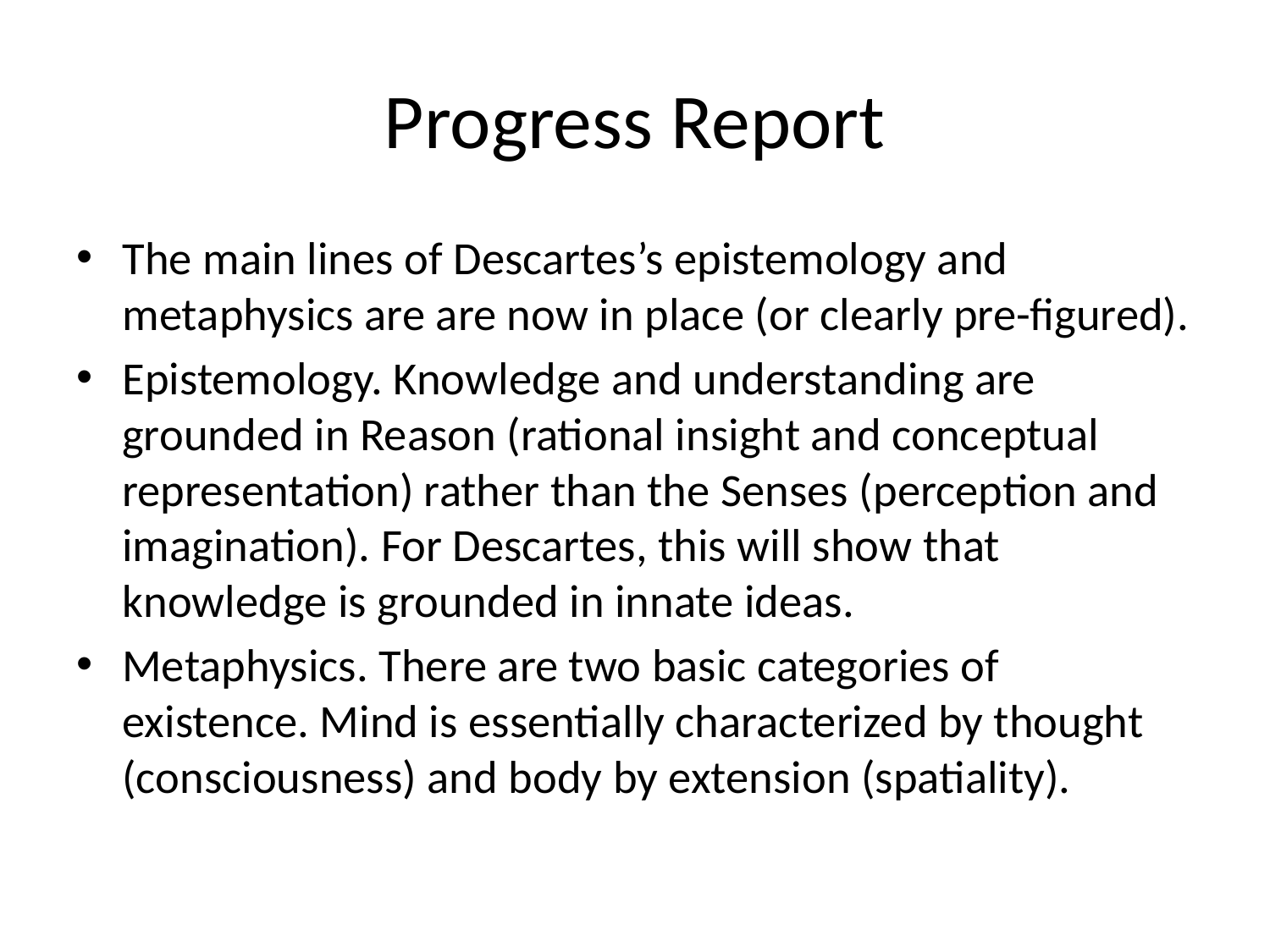

# Progress Report
The main lines of Descartes’s epistemology and metaphysics are are now in place (or clearly pre-figured).
Epistemology. Knowledge and understanding are grounded in Reason (rational insight and conceptual representation) rather than the Senses (perception and imagination). For Descartes, this will show that knowledge is grounded in innate ideas.
Metaphysics. There are two basic categories of existence. Mind is essentially characterized by thought (consciousness) and body by extension (spatiality).